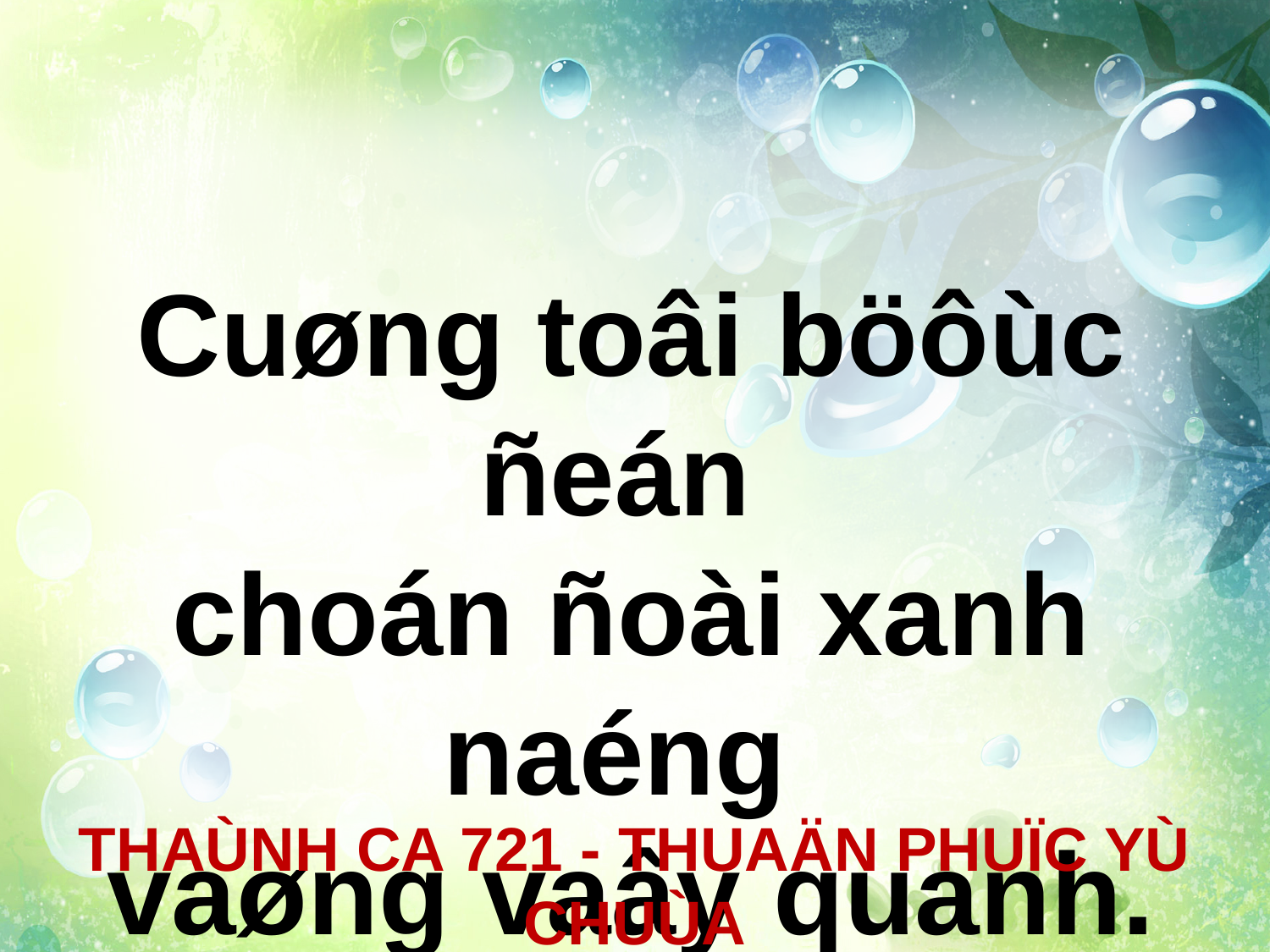

Cuøng toâi böôùc ñeán
choán ñoài xanh naéng
vaøng vaây quanh.
THAÙNH CA 721 - THUAÄN PHUÏC YÙ CHUÙA